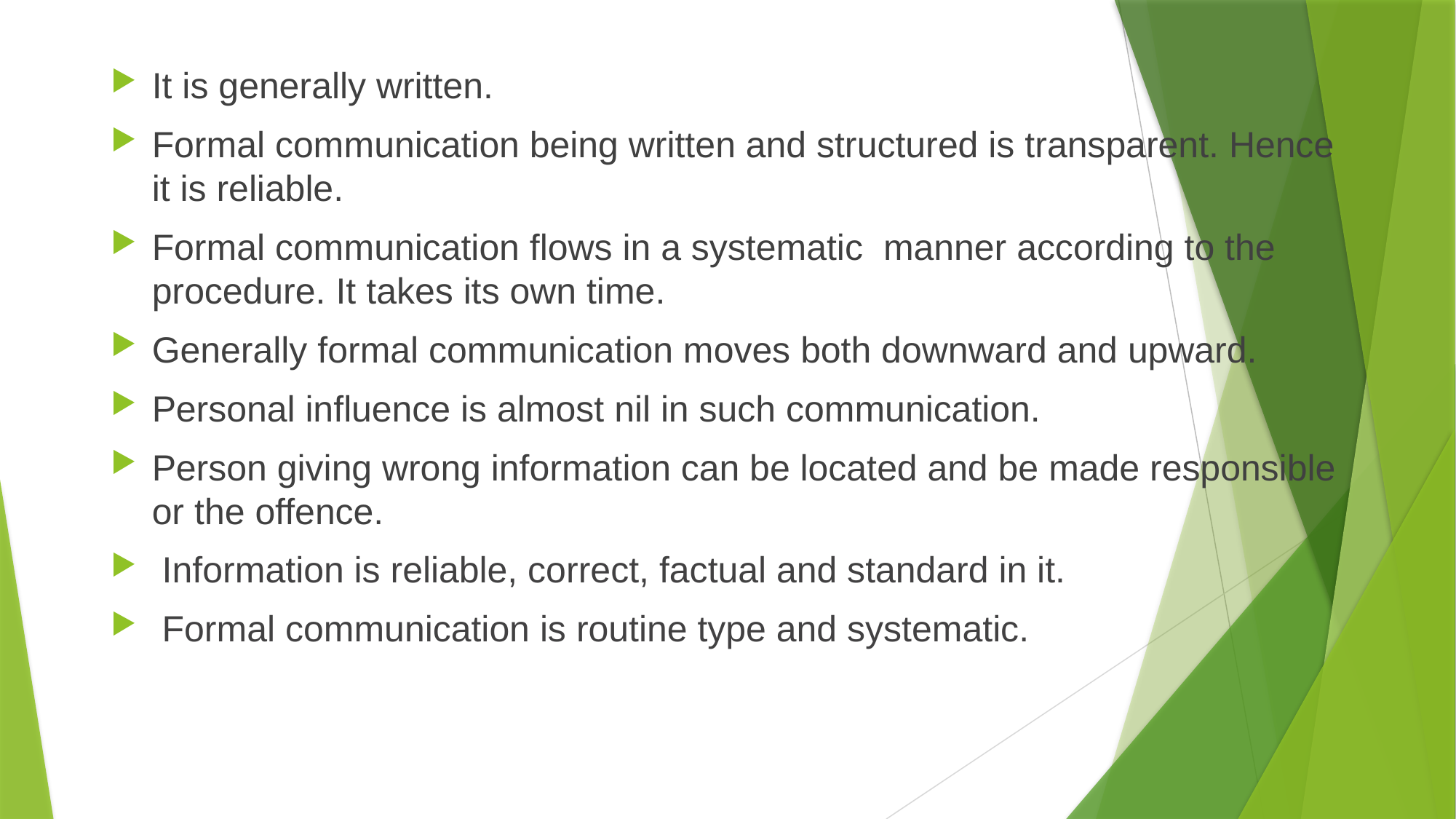

It is generally written.
Formal communication being written and structured is transparent. Hence it is reliable.
Formal communication flows in a systematic  manner according to the procedure. It takes its own time.
Generally formal communication moves both downward and upward.
Personal influence is almost nil in such communication.
Person giving wrong information can be located and be made responsible or the offence.
 Information is reliable, correct, factual and standard in it.
 Formal communication is routine type and systematic.